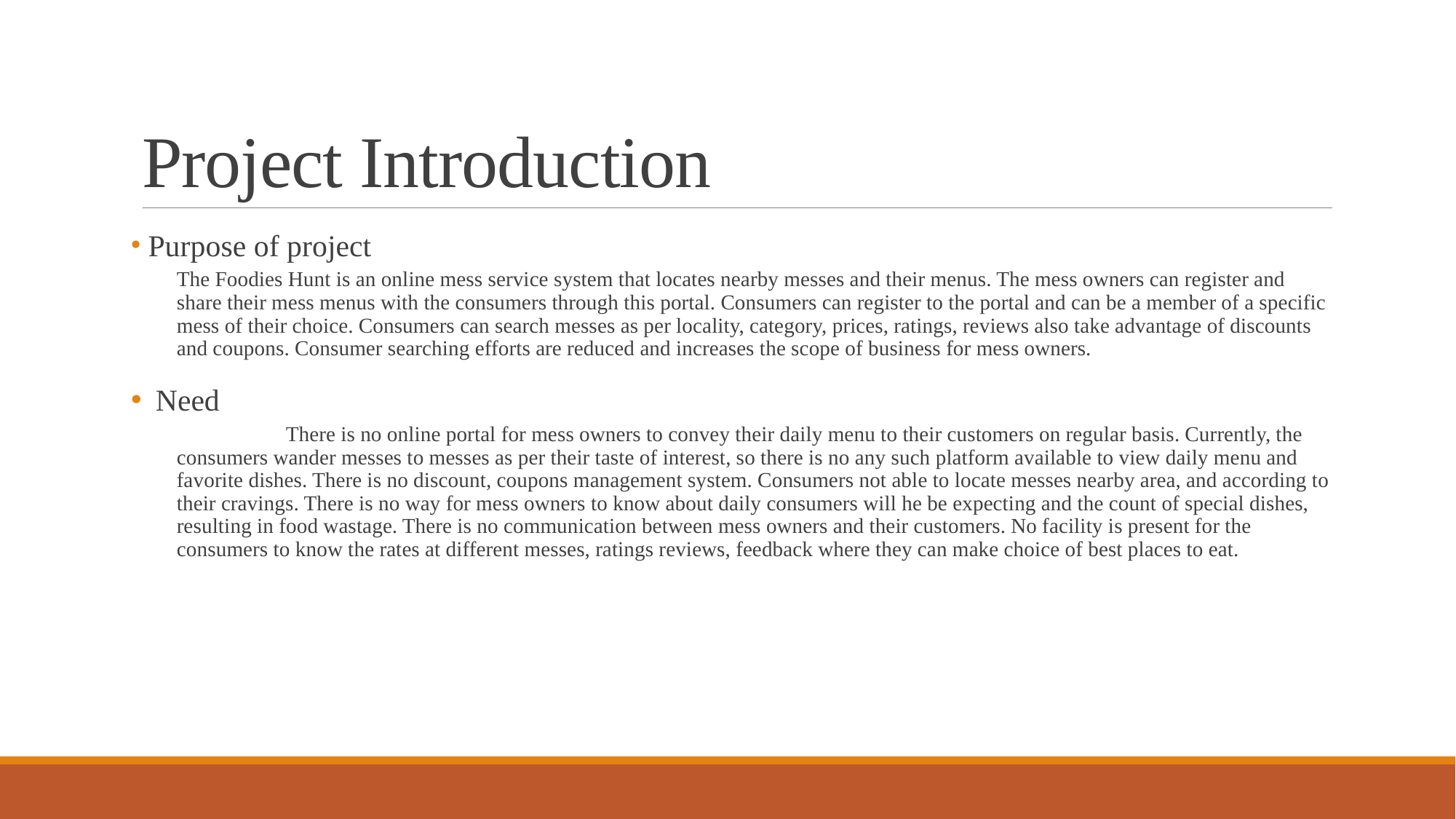

# Project Introduction
 Purpose of project
The Foodies Hunt is an online mess service system that locates nearby messes and their menus. The mess owners can register and share their mess menus with the consumers through this portal. Consumers can register to the portal and can be a member of a specific mess of their choice. Consumers can search messes as per locality, category, prices, ratings, reviews also take advantage of discounts and coupons. Consumer searching efforts are reduced and increases the scope of business for mess owners.
  Need
	There is no online portal for mess owners to convey their daily menu to their customers on regular basis. Currently, the consumers wander messes to messes as per their taste of interest, so there is no any such platform available to view daily menu and favorite dishes. There is no discount, coupons management system. Consumers not able to locate messes nearby area, and according to their cravings. There is no way for mess owners to know about daily consumers will he be expecting and the count of special dishes, resulting in food wastage. There is no communication between mess owners and their customers. No facility is present for the consumers to know the rates at different messes, ratings reviews, feedback where they can make choice of best places to eat.